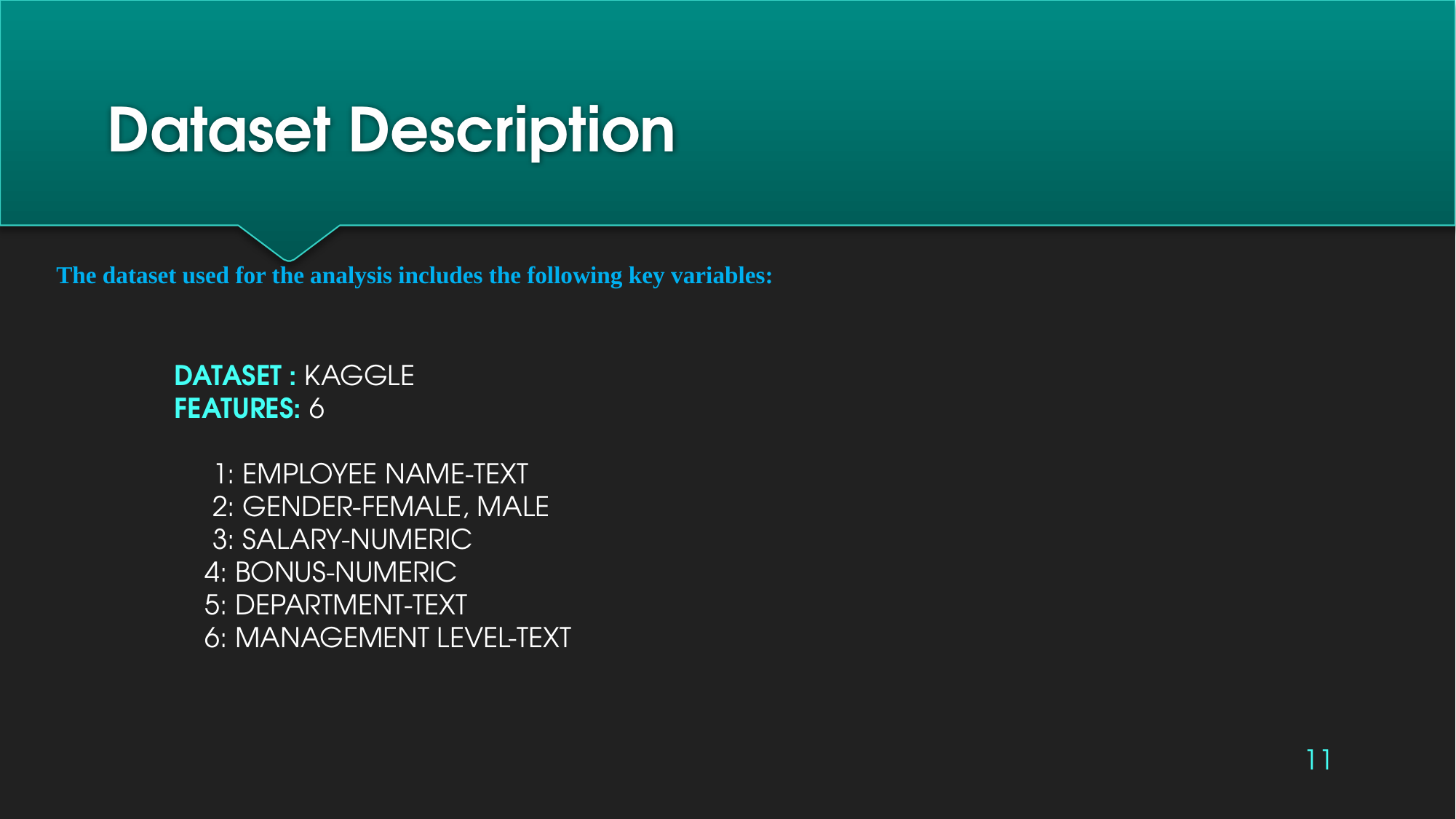

# Dataset Description
The dataset used for the analysis includes the following key variables:
DATASET : KAGGLE
FEATURES: 6
     1: EMPLOYEE NAME-TEXT
     2: GENDER-FEMALE, MALE
     3: SALARY-NUMERIC
    4: BONUS-NUMERIC
    5: DEPARTMENT-TEXT
    6: MANAGEMENT LEVEL-TEXT
11